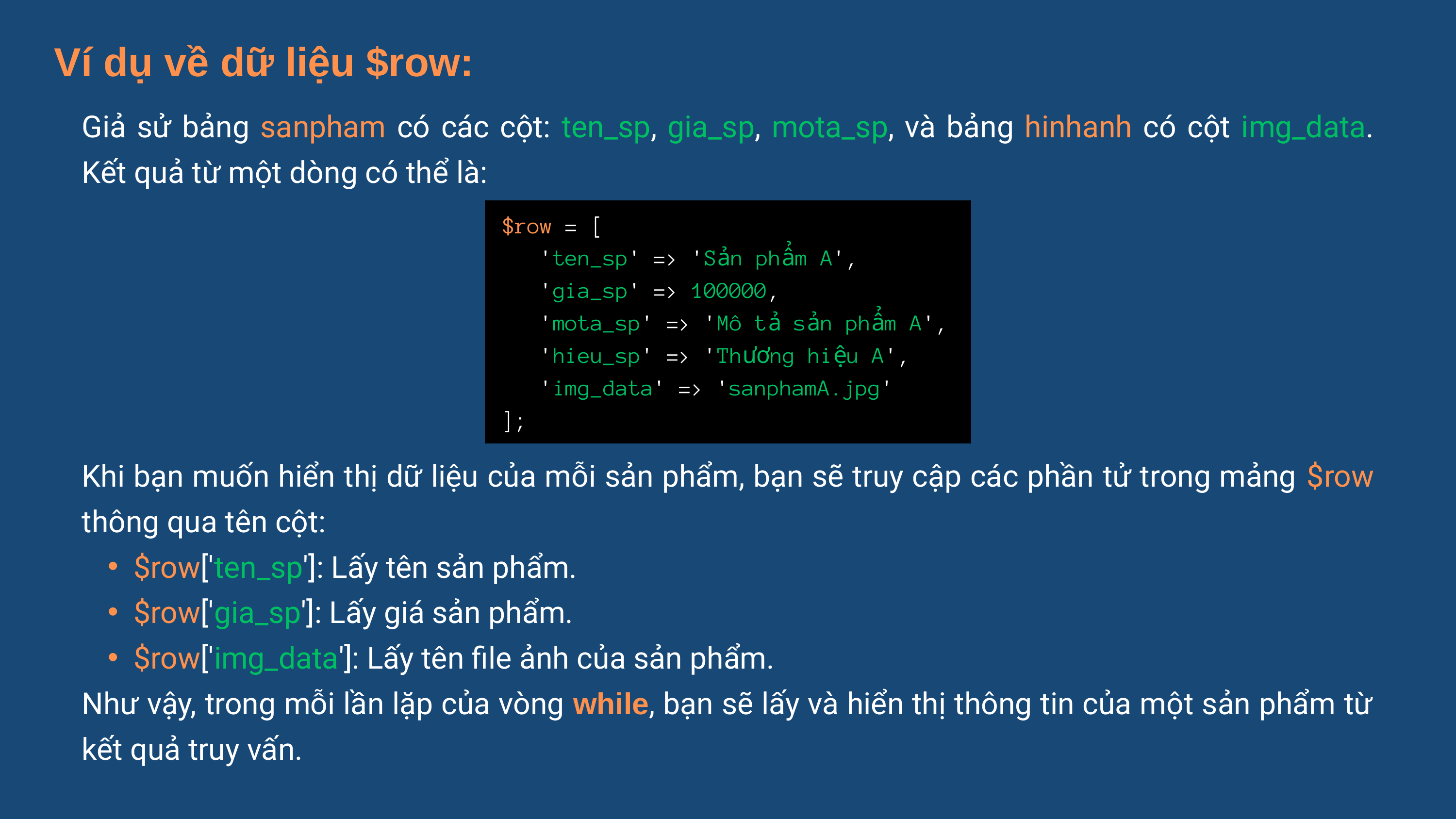

Ví dụ về dữ liệu $row:
Giả sử bảng sanpham có các cột: ten_sp, gia_sp, mota_sp, và bảng hinhanh có cột img_data. Kết quả từ một dòng có thể là:

$row = [
   'ten_sp' => 'Sản phẩm A',
   'gia_sp' => 100000,
   'mota_sp' => 'Mô tả sản phẩm A',
   'hieu_sp' => 'Thương hiệu A',
   'img_data' => 'sanphamA.jpg'
];
Khi bạn muốn hiển thị dữ liệu của mỗi sản phẩm, bạn sẽ truy cập các phần tử trong mảng $row thông qua tên cột:
$row['ten_sp']: Lấy tên sản phẩm.
$row['gia_sp']: Lấy giá sản phẩm.
$row['img_data']: Lấy tên file ảnh của sản phẩm.
Như vậy, trong mỗi lần lặp của vòng while, bạn sẽ lấy và hiển thị thông tin của một sản phẩm từ kết quả truy vấn.